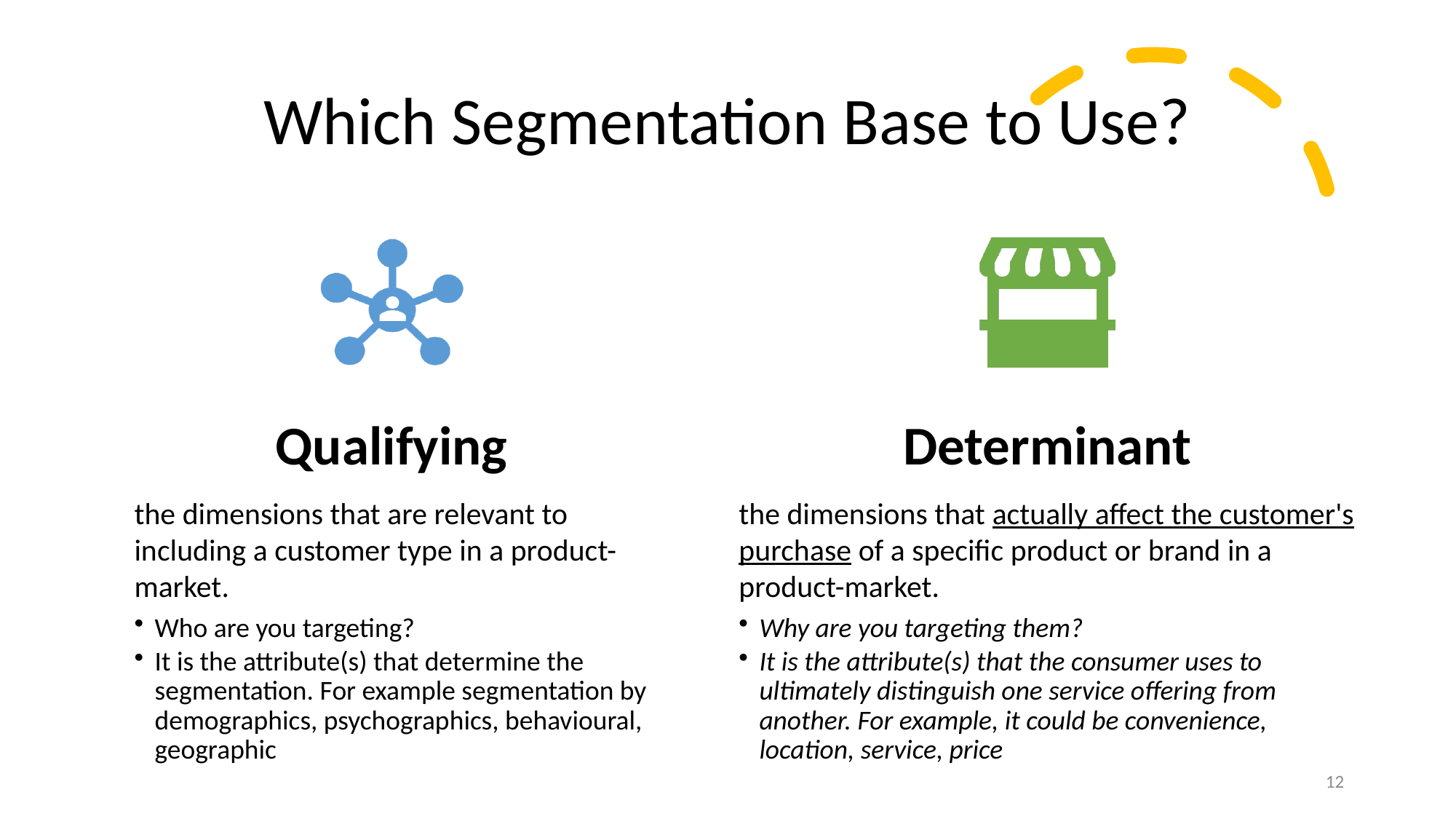

# Which Segmentation Base to Use?

Qualifying
the dimensions that are relevant to including a customer type in a product-market.
Who are you targeting?
It is the attribute(s) that determine the segmentation. For example segmentation by demographics, psychographics, behavioural, geographic
Determinant
the dimensions that actually affect the customer's purchase of a specific product or brand in a product-market.
Why are you targeting them?
It is the attribute(s) that the consumer uses to ultimately distinguish one service offering from another. For example, it could be convenience, location, service, price
12